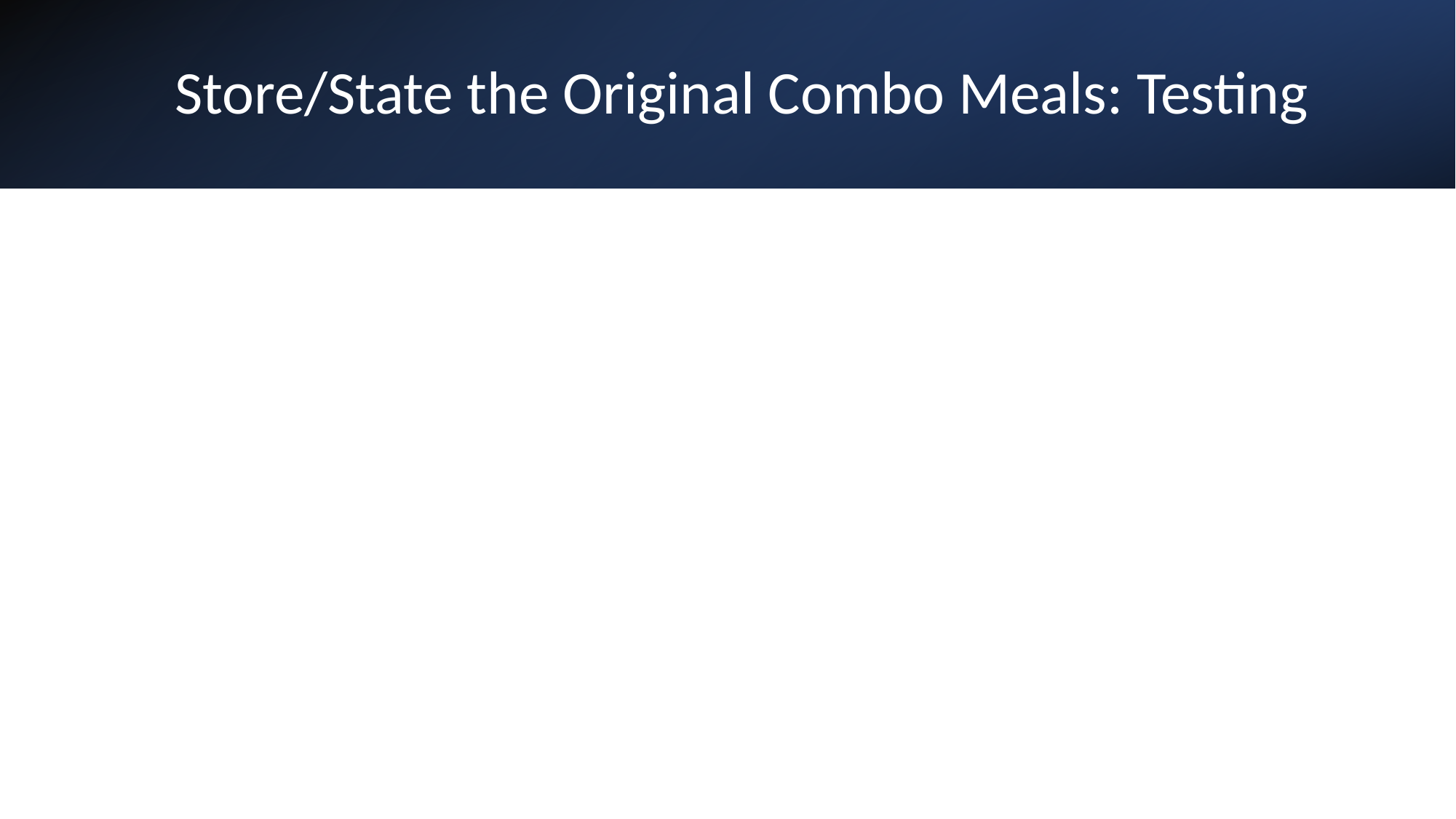

# Store/State the Original Combo Meals: Testing